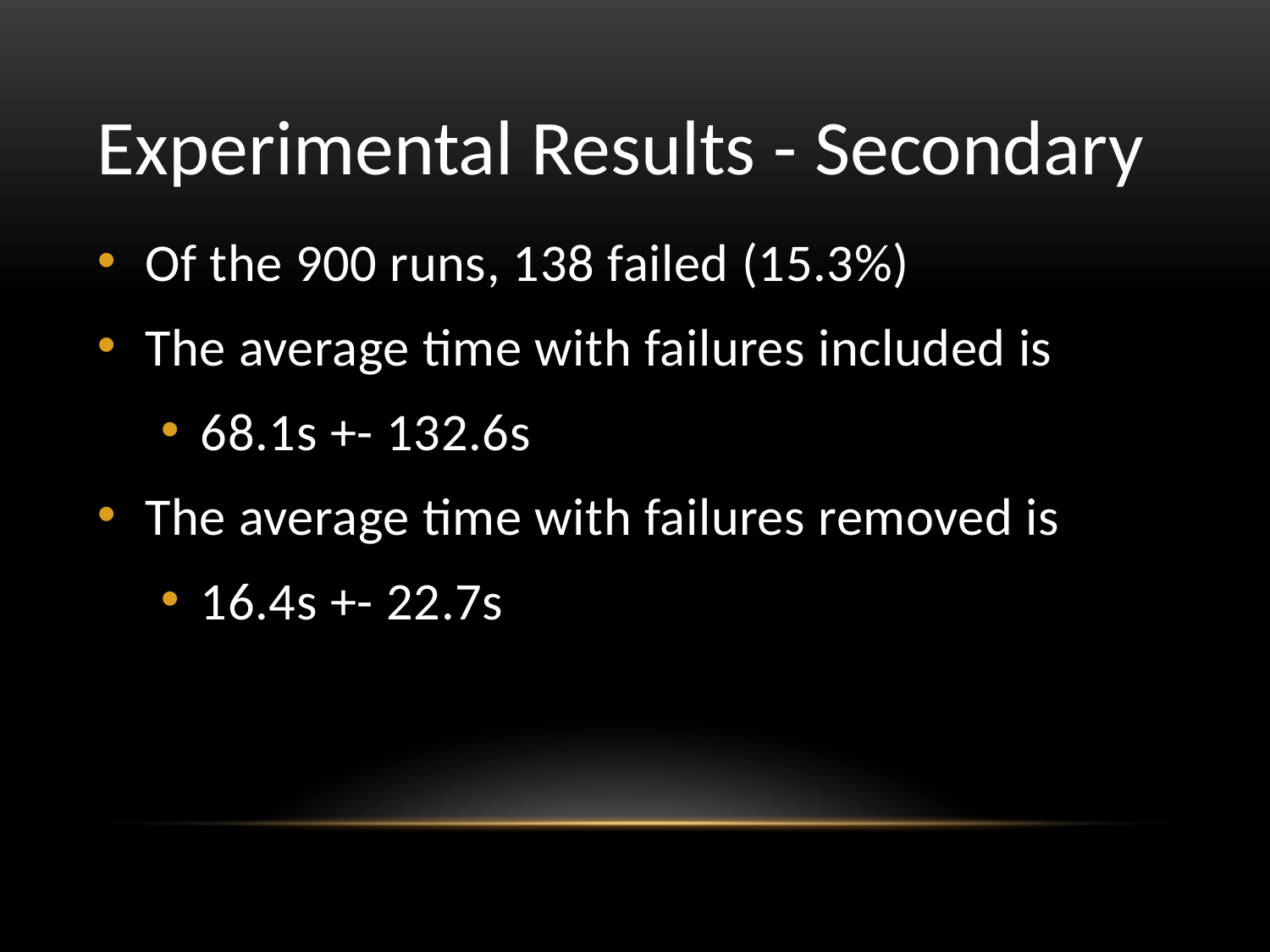

# Experimental Results - Secondary
Of the 900 runs, 138 failed (15.3%)
The average time with failures included is
68.1s +- 132.6s
The average time with failures removed is
16.4s +- 22.7s